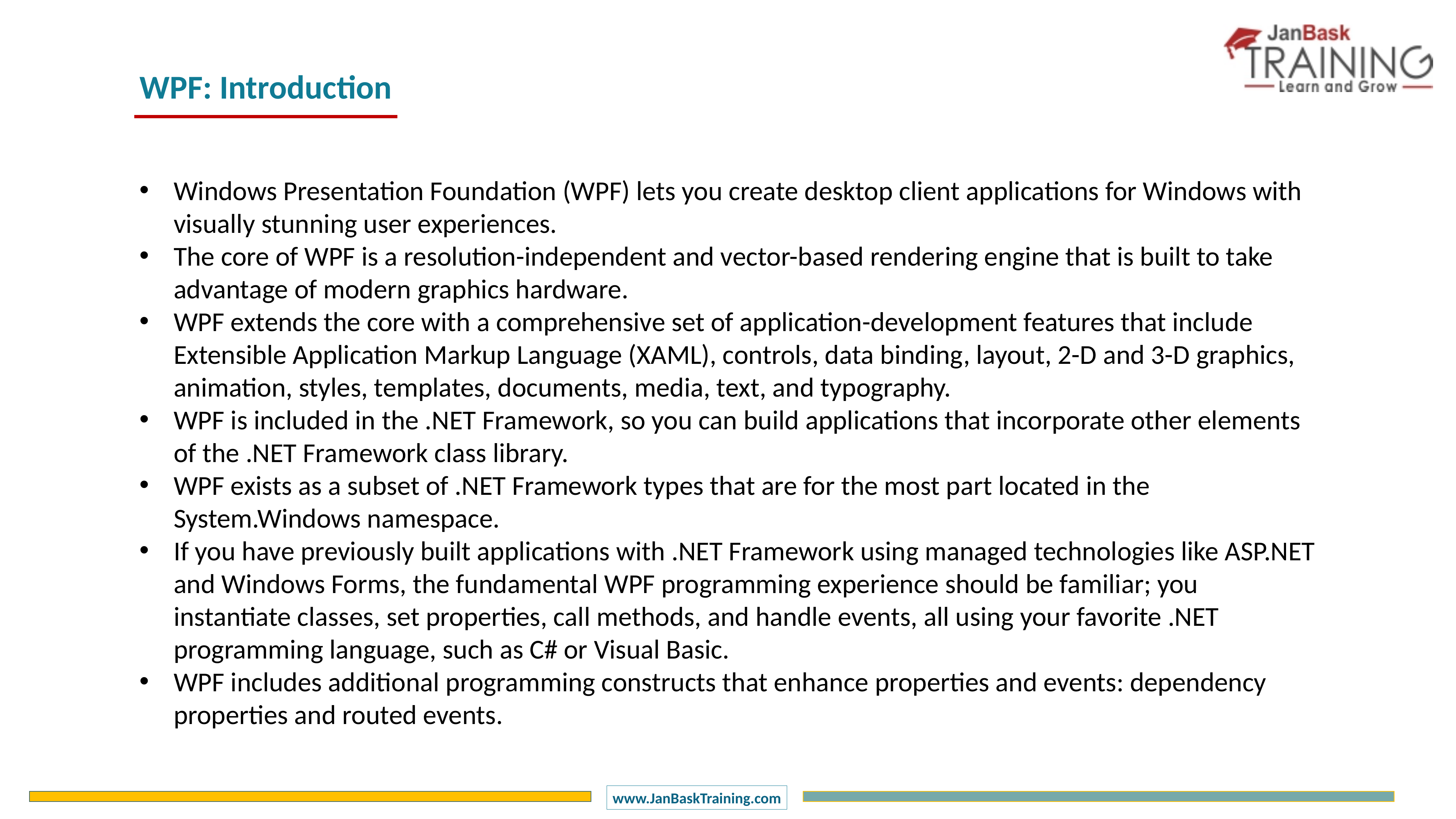

WPF: Introduction
Windows Presentation Foundation (WPF) lets you create desktop client applications for Windows with visually stunning user experiences.
The core of WPF is a resolution-independent and vector-based rendering engine that is built to take advantage of modern graphics hardware.
WPF extends the core with a comprehensive set of application-development features that include Extensible Application Markup Language (XAML), controls, data binding, layout, 2-D and 3-D graphics, animation, styles, templates, documents, media, text, and typography.
WPF is included in the .NET Framework, so you can build applications that incorporate other elements of the .NET Framework class library.
WPF exists as a subset of .NET Framework types that are for the most part located in the System.Windows namespace.
If you have previously built applications with .NET Framework using managed technologies like ASP.NET and Windows Forms, the fundamental WPF programming experience should be familiar; you instantiate classes, set properties, call methods, and handle events, all using your favorite .NET programming language, such as C# or Visual Basic.
WPF includes additional programming constructs that enhance properties and events: dependency properties and routed events.